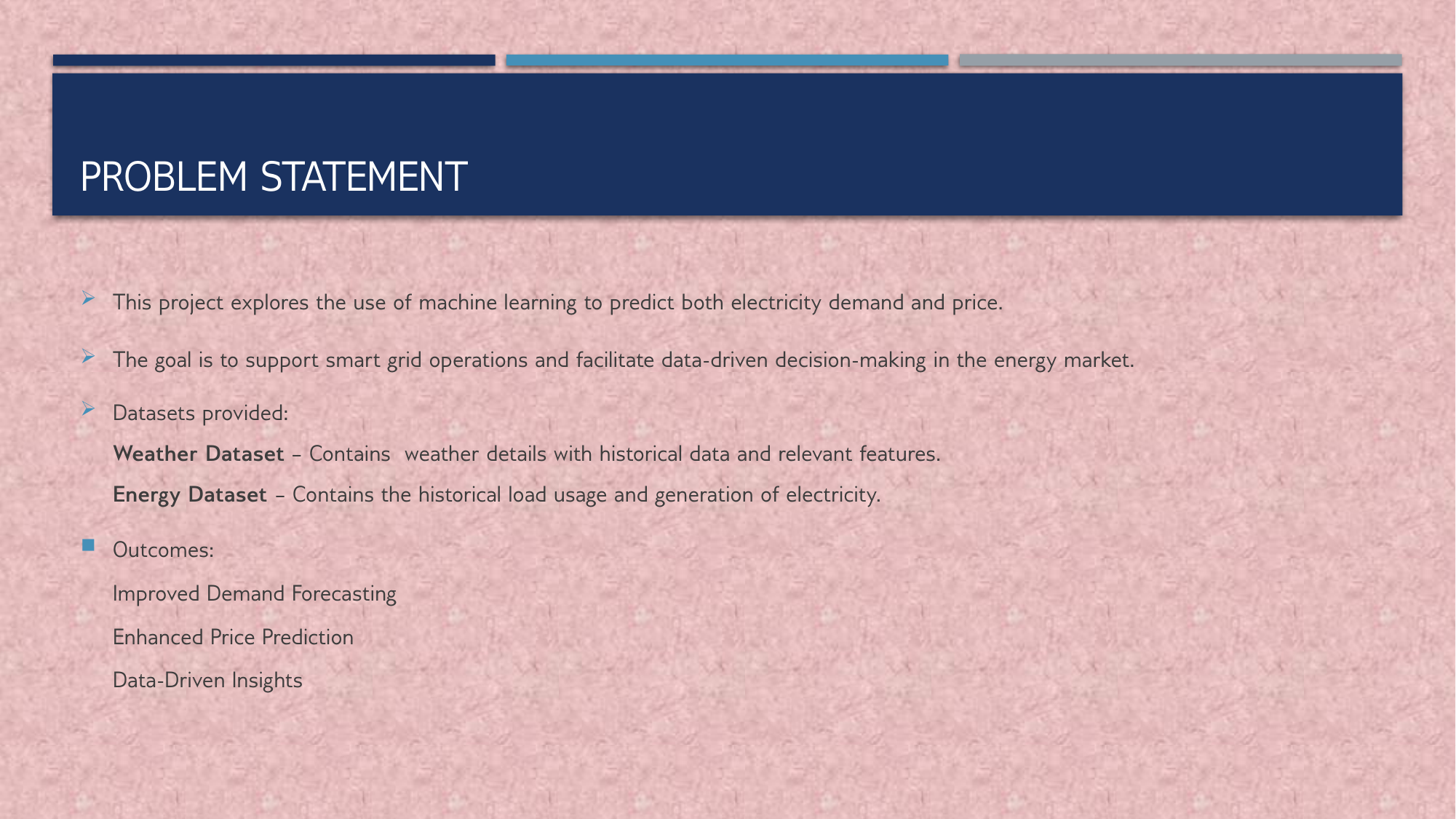

# Problem Statement
This project explores the use of machine learning to predict both electricity demand and price.
The goal is to support smart grid operations and facilitate data-driven decision-making in the energy market.
Datasets provided:
Weather Dataset – Contains  weather details with historical data and relevant features.
Energy Dataset – Contains the historical load usage and generation of electricity.
Outcomes:
Improved Demand Forecasting
Enhanced Price Prediction
Data-Driven Insights